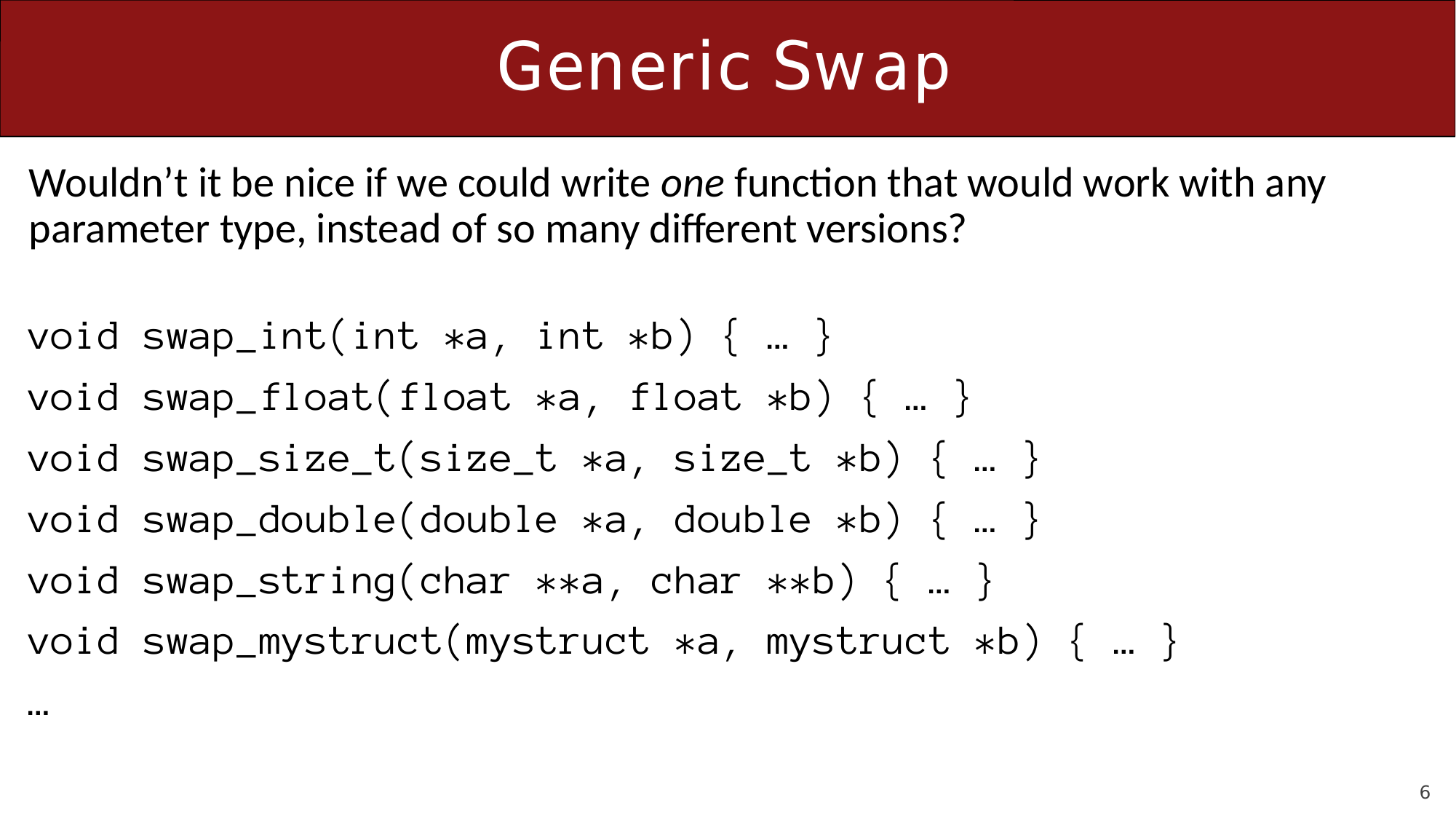

# Generic Swap
Wouldn’t it be nice if we could write one function that would work with any parameter type, instead of so many different versions?

void swap_int(int *a, int *b) { … }
void swap_float(float *a, float *b) { … }
void swap_size_t(size_t *a, size_t *b) { … }
void swap_double(double *a, double *b) { … }
void swap_string(char **a, char **b) { … }
void swap_mystruct(mystruct *a, mystruct *b) { … }
…